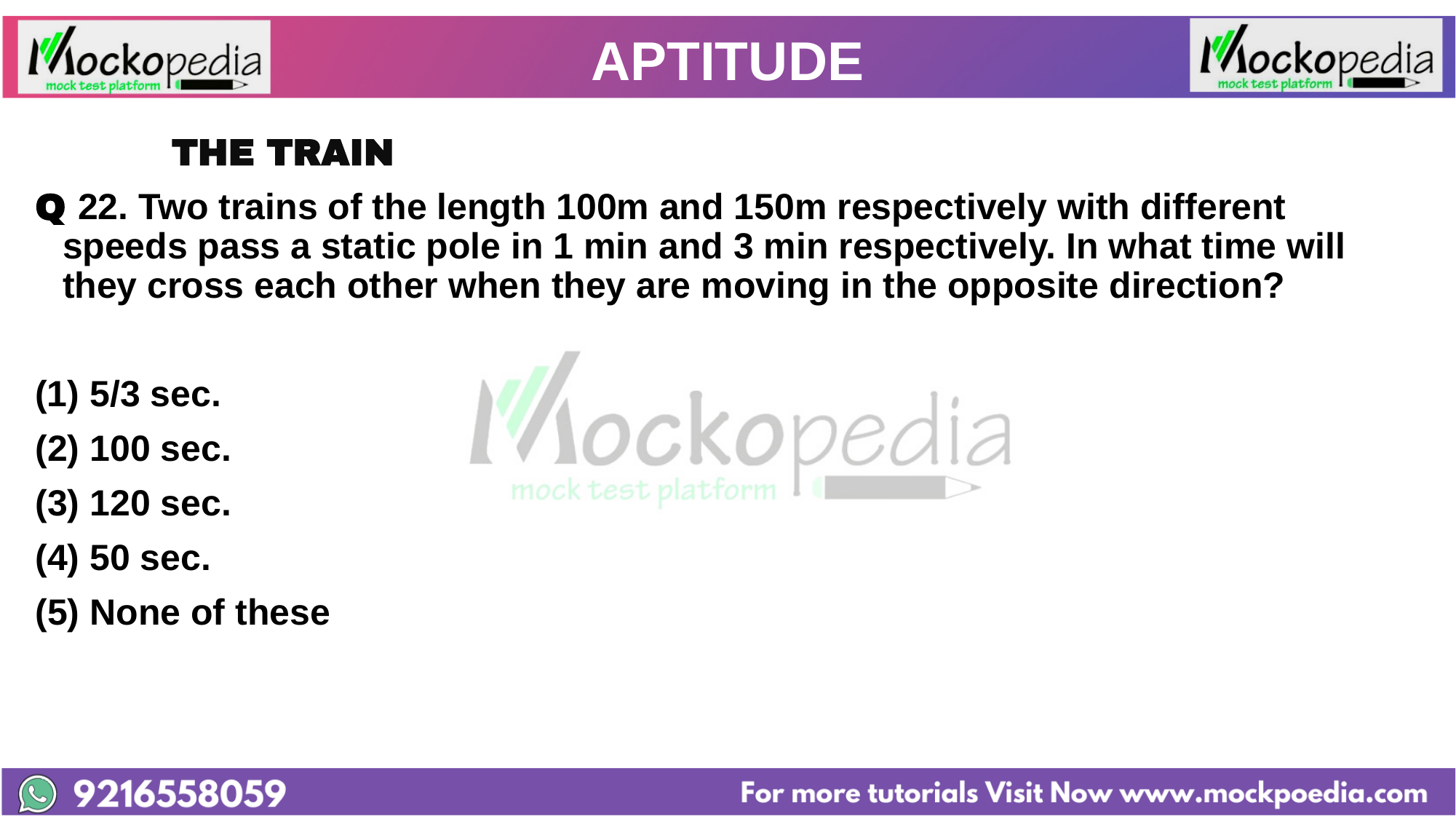

# APTITUDE
		THE TRAIN
Q 22. Two trains of the length 100m and 150m respectively with different speeds pass a static pole in 1 min and 3 min respectively. In what time will they cross each other when they are moving in the opposite direction?

5/3 sec.
(2) 100 sec.
(3) 120 sec.
(4) 50 sec.
(5) None of these